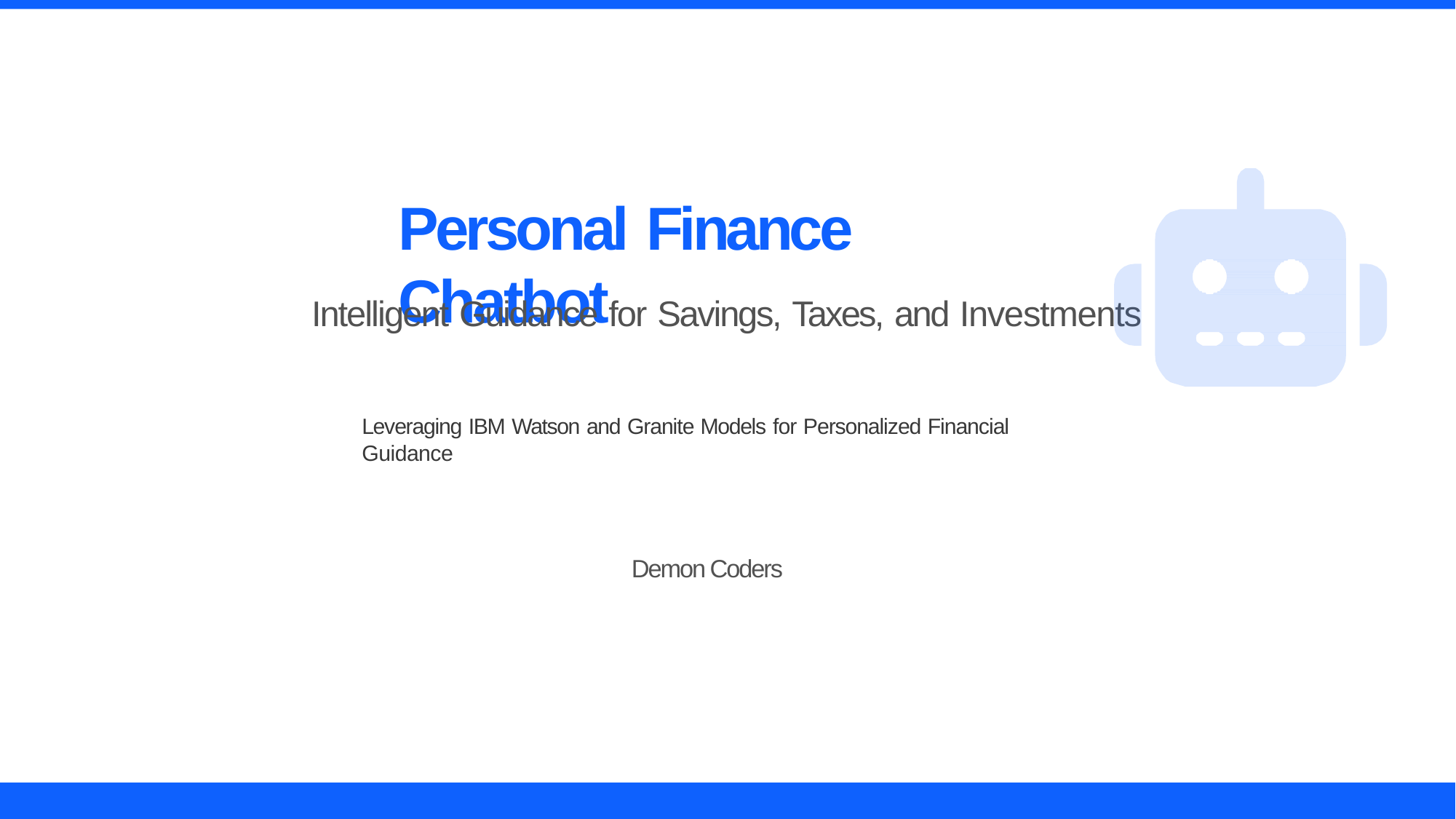

# Personal Finance Chatbot
Intelligent Guidance for Savings, Taxes, and Investments
Leveraging IBM Watson and Granite Models for Personalized Financial Guidance
Demon Coders